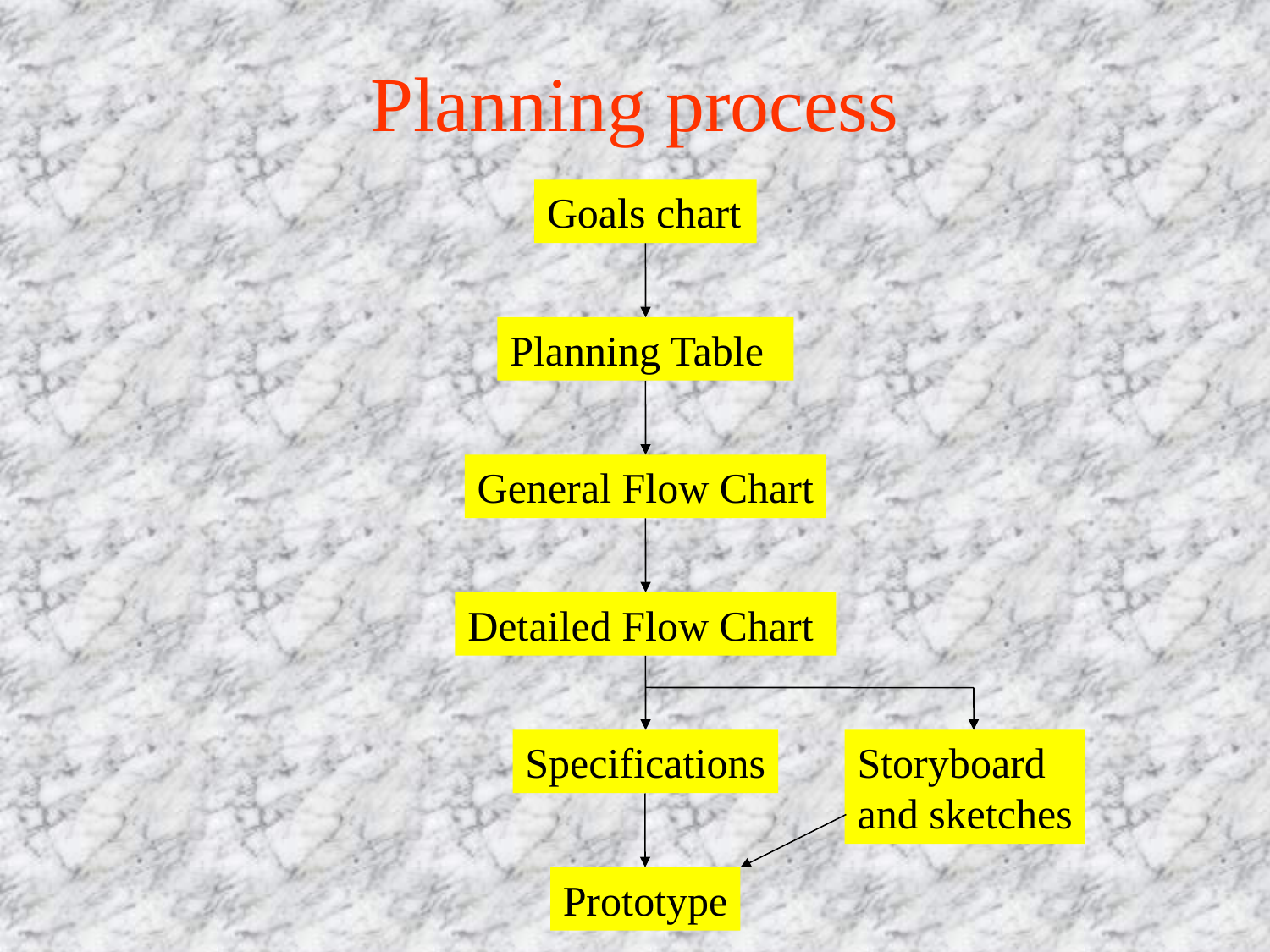

# Planning process
Goals chart

Planning Table

General Flow Chart

Detailed Flow Chart

Specifications
Storyboard
and sketches

Prototype